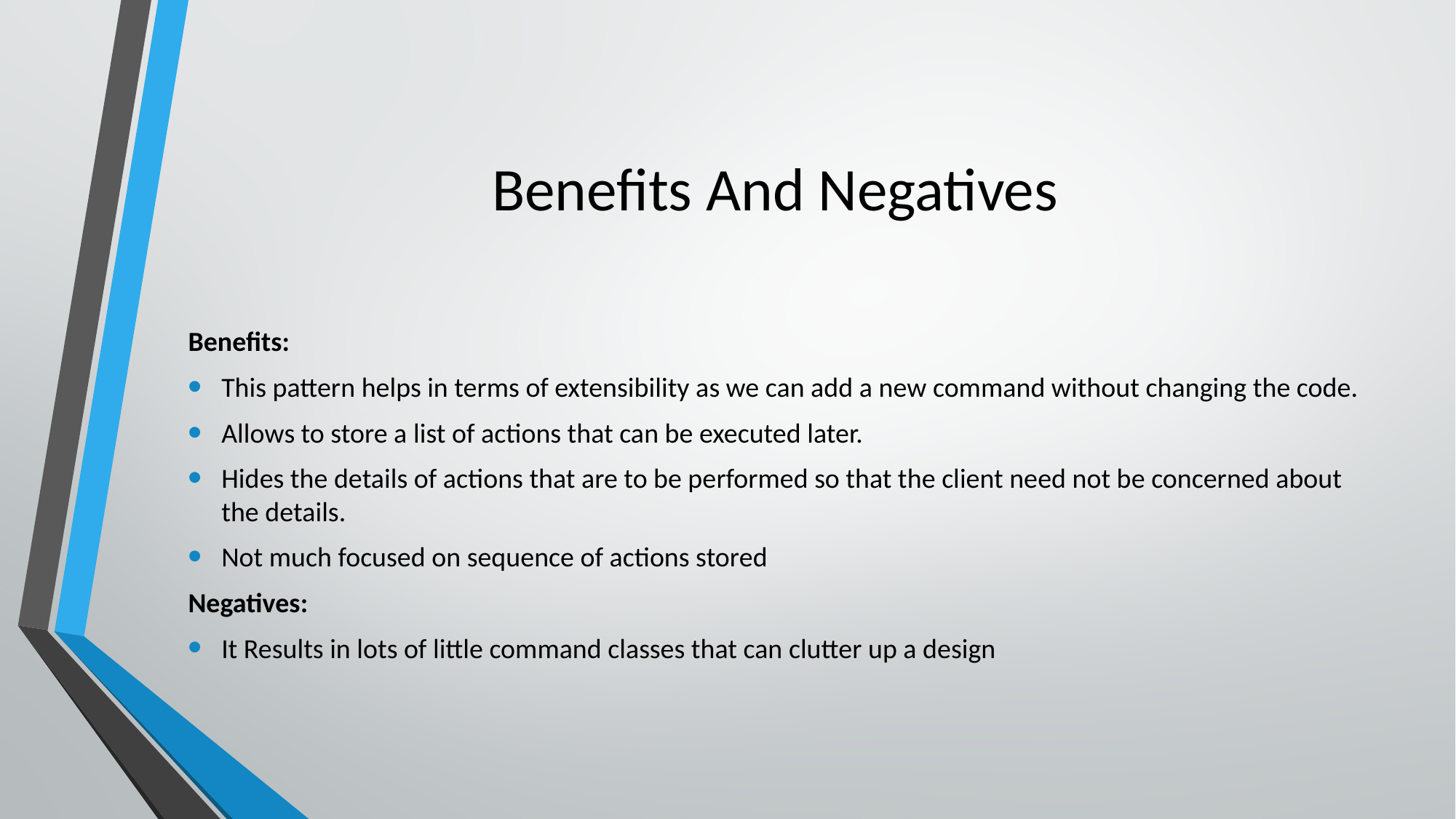

# Benefits And Negatives
Benefits:
This pattern helps in terms of extensibility as we can add a new command without changing the code.
Allows to store a list of actions that can be executed later.
Hides the details of actions that are to be performed so that the client need not be concerned about the details.
Not much focused on sequence of actions stored
Negatives:
It Results in lots of little command classes that can clutter up a design